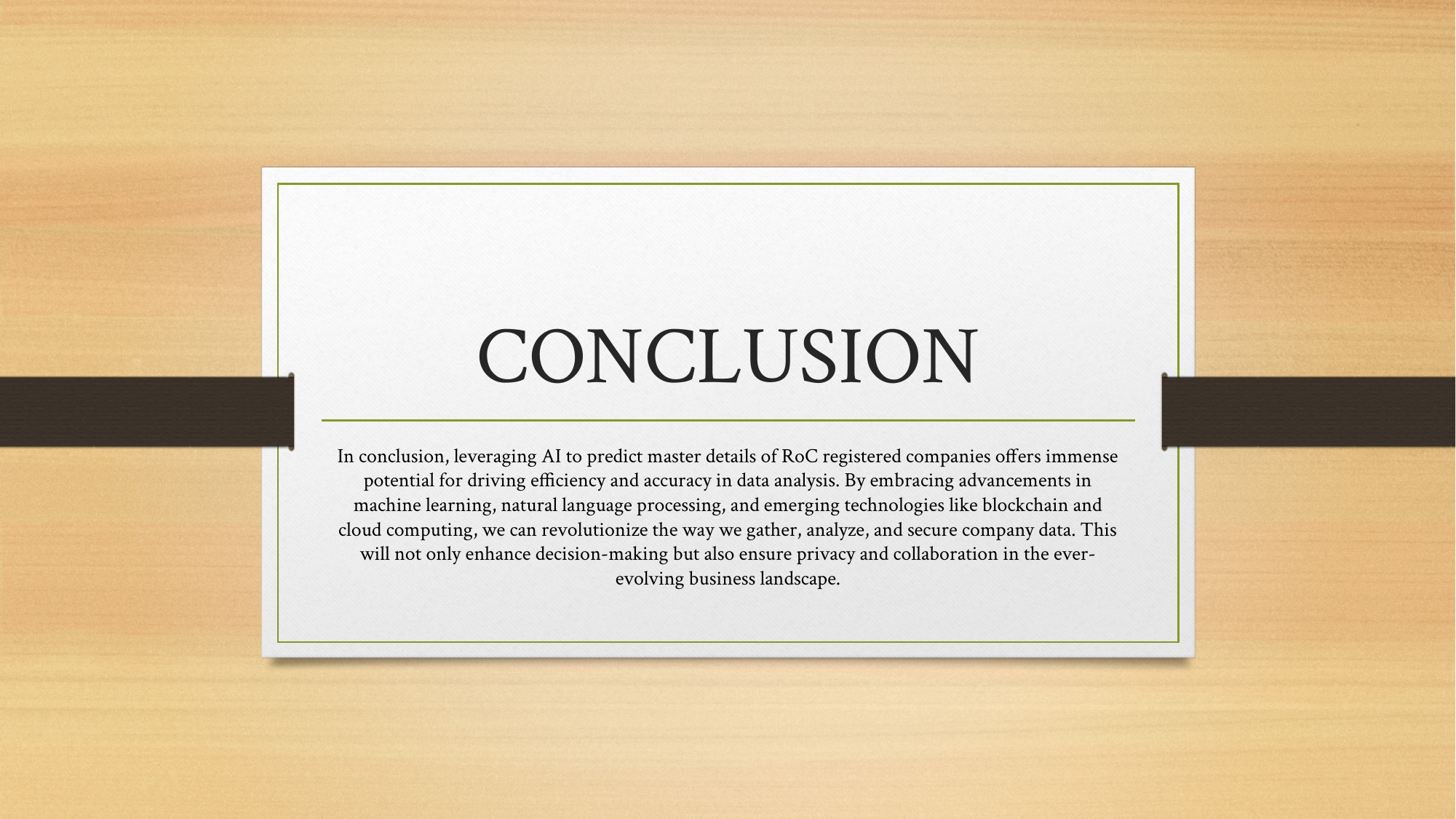

# CONCLUSION
In conclusion, leveraging AI to predict master details of RoC registered companies offers immense potential for driving efficiency and accuracy in data analysis. By embracing advancements in machine learning, natural language processing, and emerging technologies like blockchain and cloud computing, we can revolutionize the way we gather, analyze, and secure company data. This will not only enhance decision-making but also ensure privacy and collaboration in the ever-evolving business landscape.